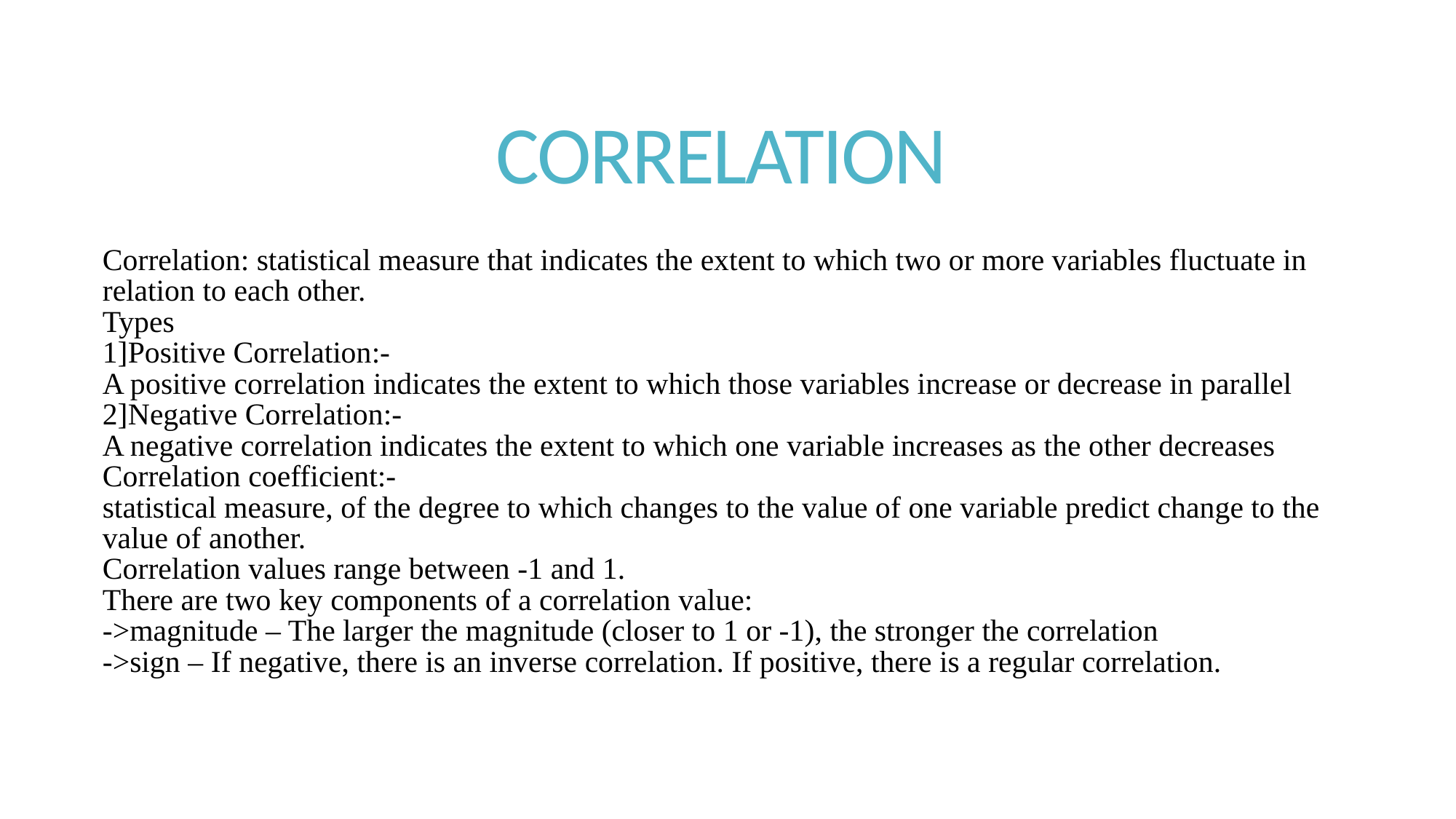

CORRELATION
Correlation: statistical measure that indicates the extent to which two or more variables fluctuate in relation to each other.
Types
1]Positive Correlation:-
A positive correlation indicates the extent to which those variables increase or decrease in parallel
2]Negative Correlation:-
A negative correlation indicates the extent to which one variable increases as the other decreases
Correlation coefficient:-
statistical measure, of the degree to which changes to the value of one variable predict change to the value of another.
Correlation values range between -1 and 1.
There are two key components of a correlation value:
->magnitude – The larger the magnitude (closer to 1 or -1), the stronger the correlation
->sign – If negative, there is an inverse correlation. If positive, there is a regular correlation.